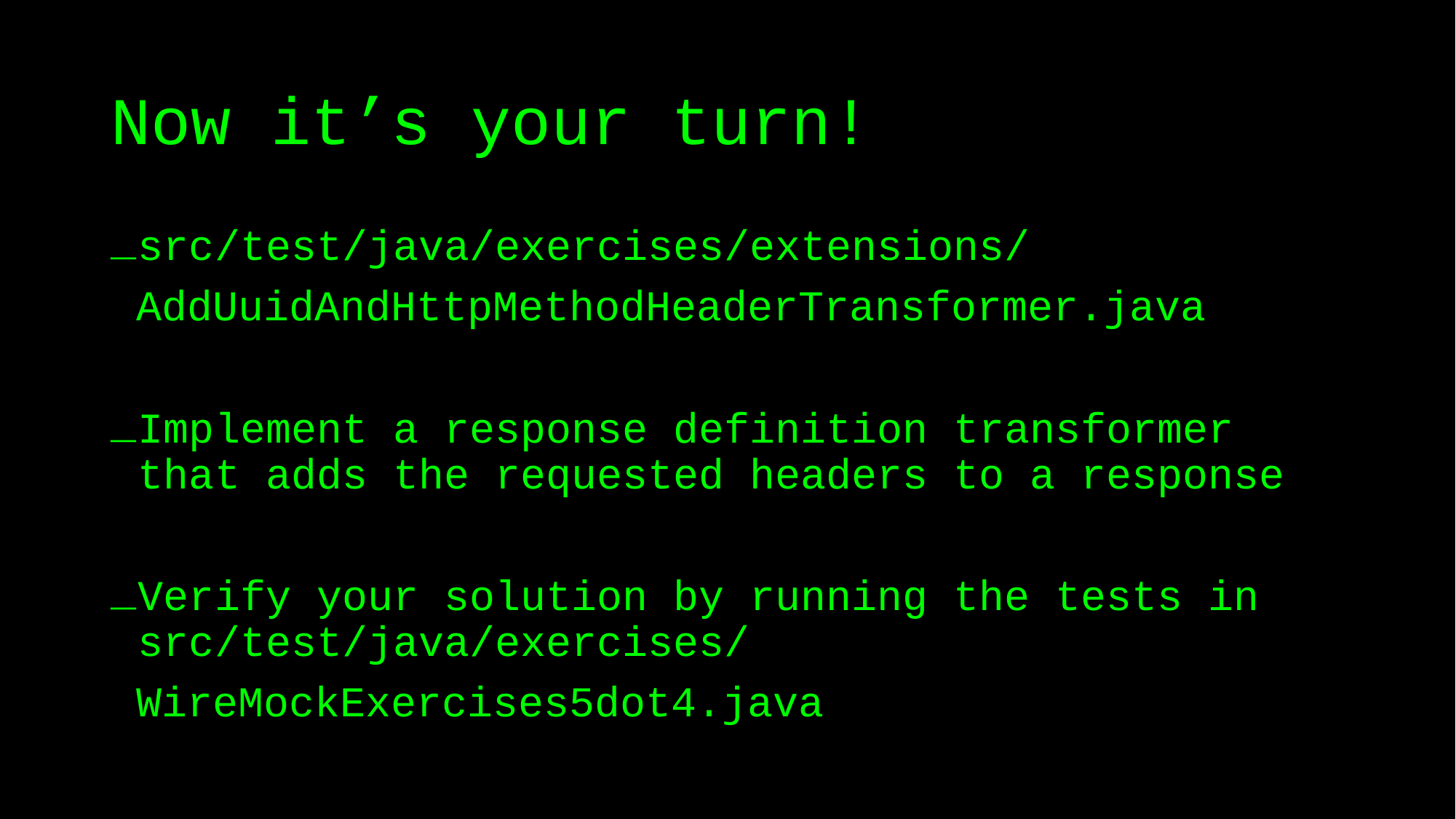

# Now it’s your turn!
src/test/java/exercises/extensions/
 AddUuidAndHttpMethodHeaderTransformer.java

Implement a response definition transformer that adds the requested headers to a response

Verify your solution by running the tests in src/test/java/exercises/
 WireMockExercises5dot4.java